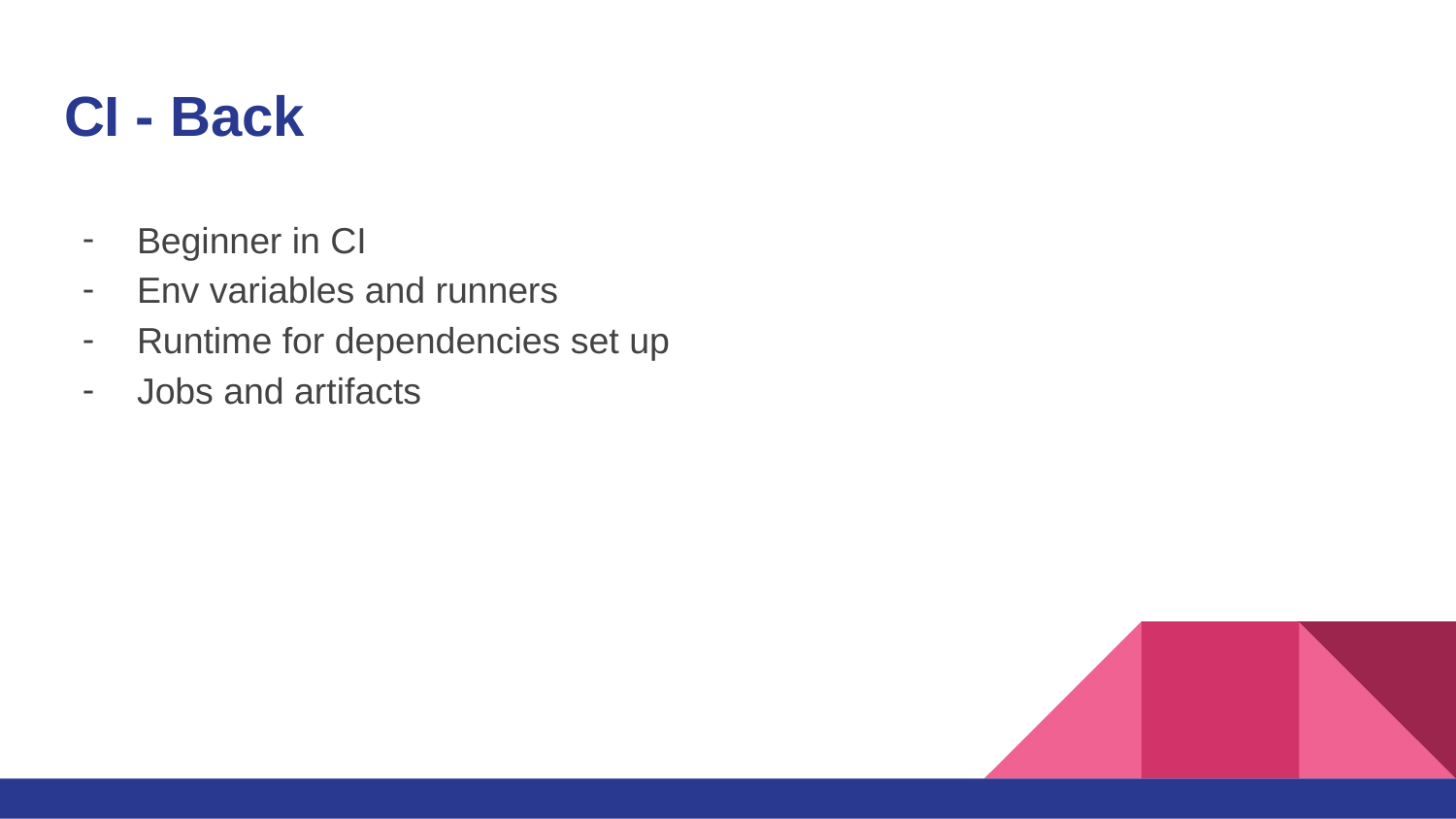

# CI - Back
Beginner in CI
Env variables and runners
Runtime for dependencies set up
Jobs and artifacts